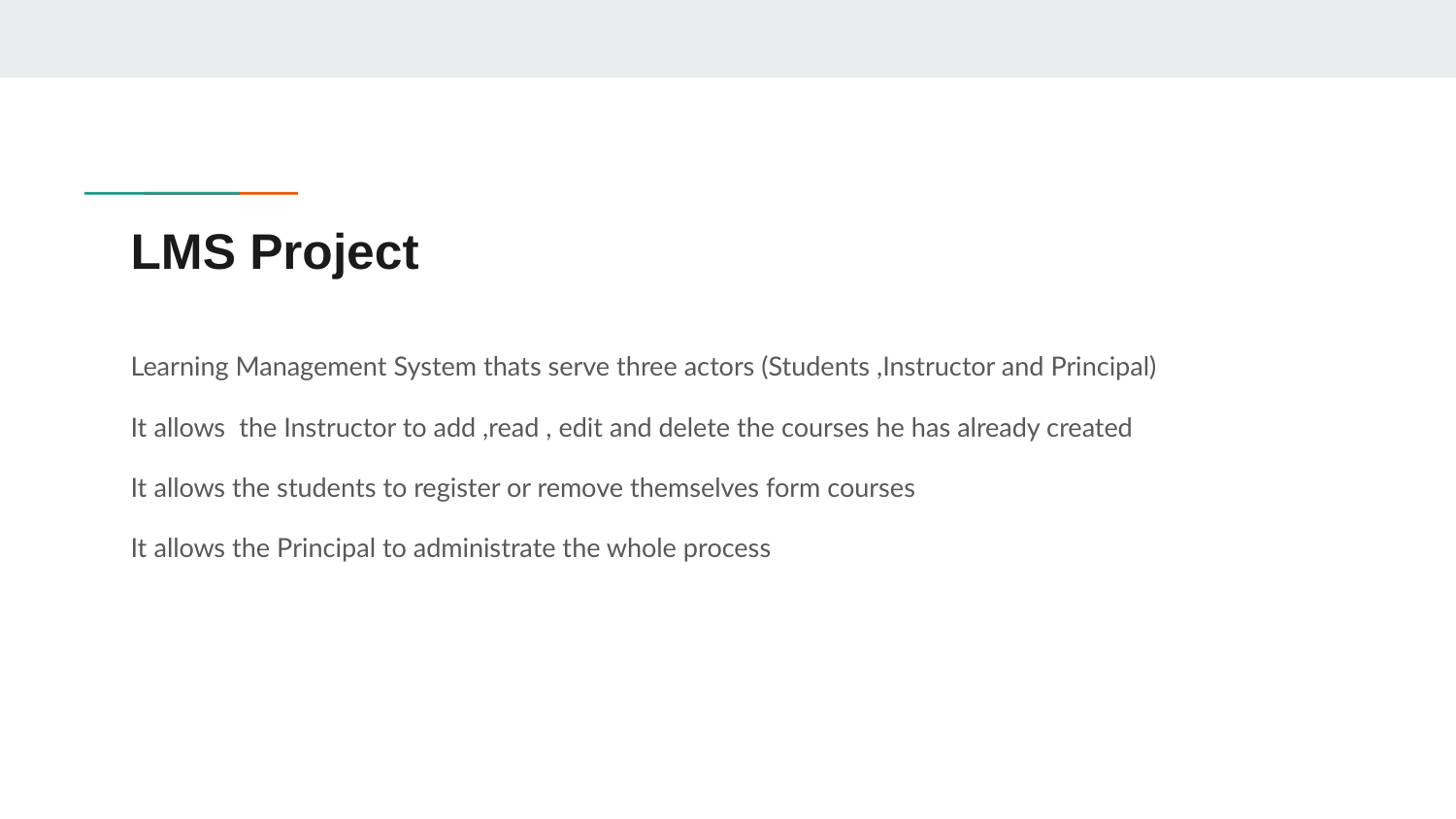

# LMS Project
Learning Management System thats serve three actors (Students ,Instructor and Principal)
It allows  the Instructor to add ,read , edit and delete the courses he has already created
It allows the students to register or remove themselves form courses
It allows the Principal to administrate the whole process